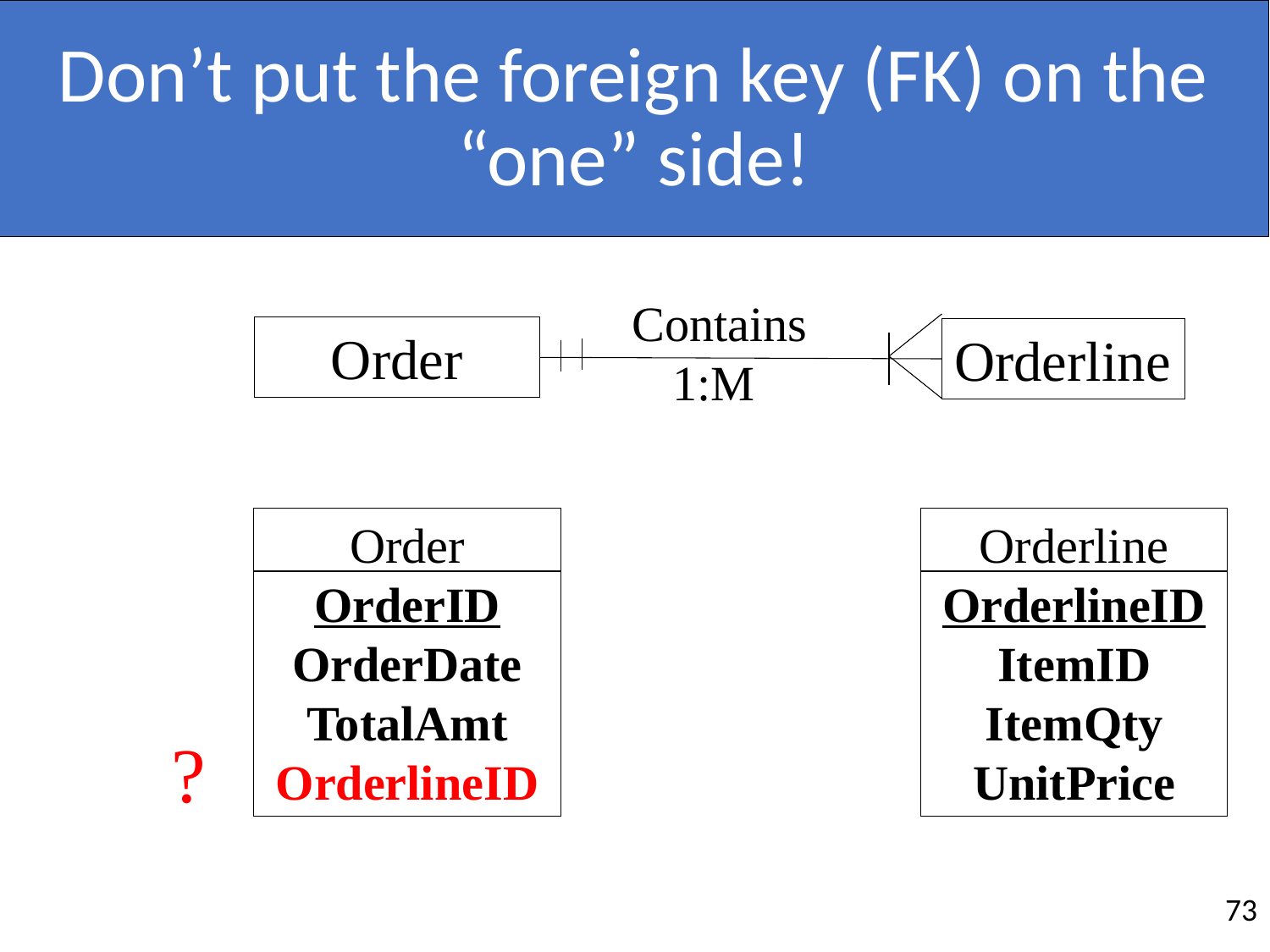

# Don’t put the foreign key (FK) on the “one” side!
Contains
1:M
Order
Orderline
Order
OrderID
OrderDate
TotalAmt
OrderlineID
Orderline
OrderlineID
ItemID
ItemQty
UnitPrice
?
73